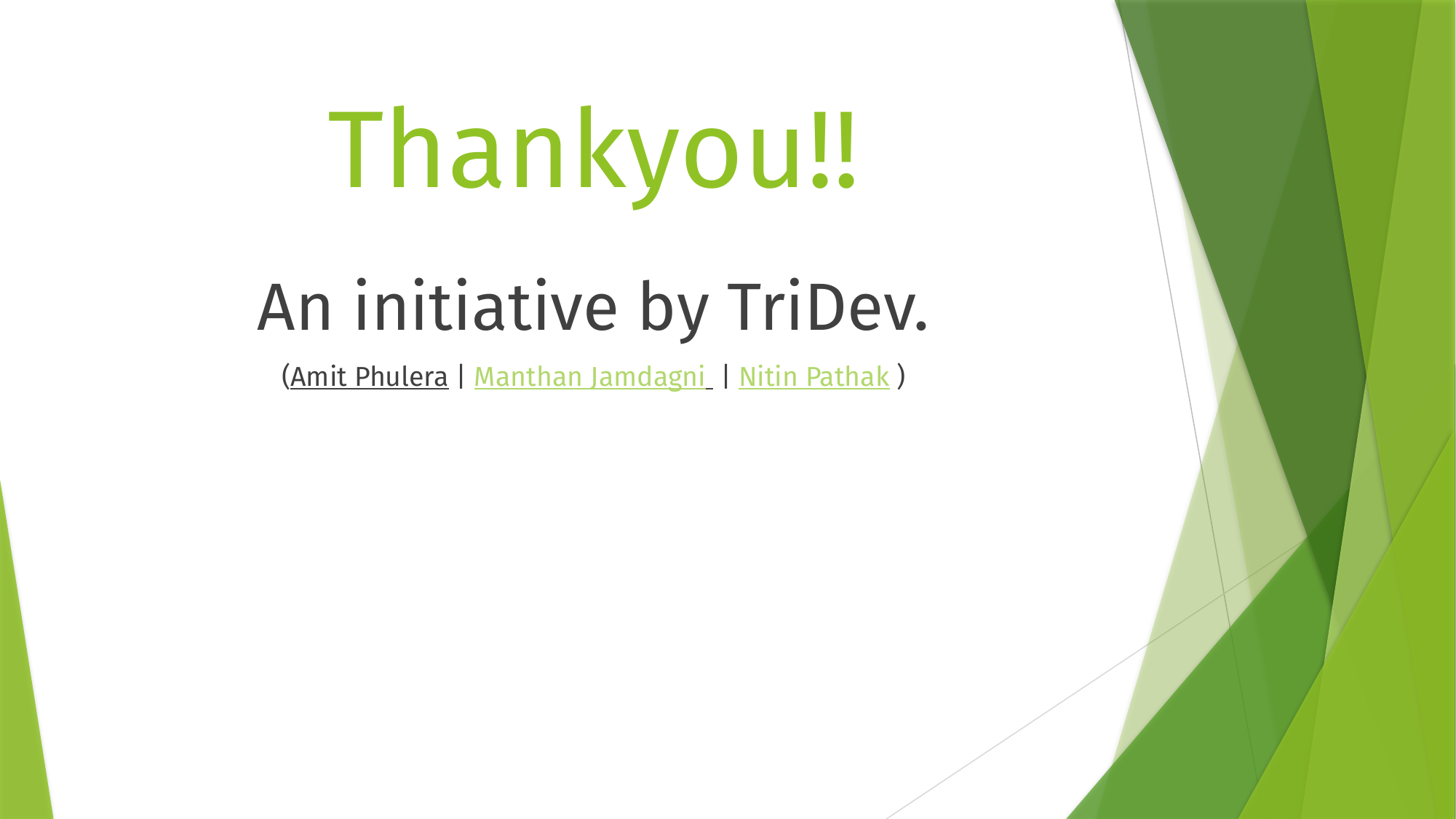

# Thankyou!!
An initiative by TriDev.
(Amit Phulera | Manthan Jamdagni  | Nitin Pathak )